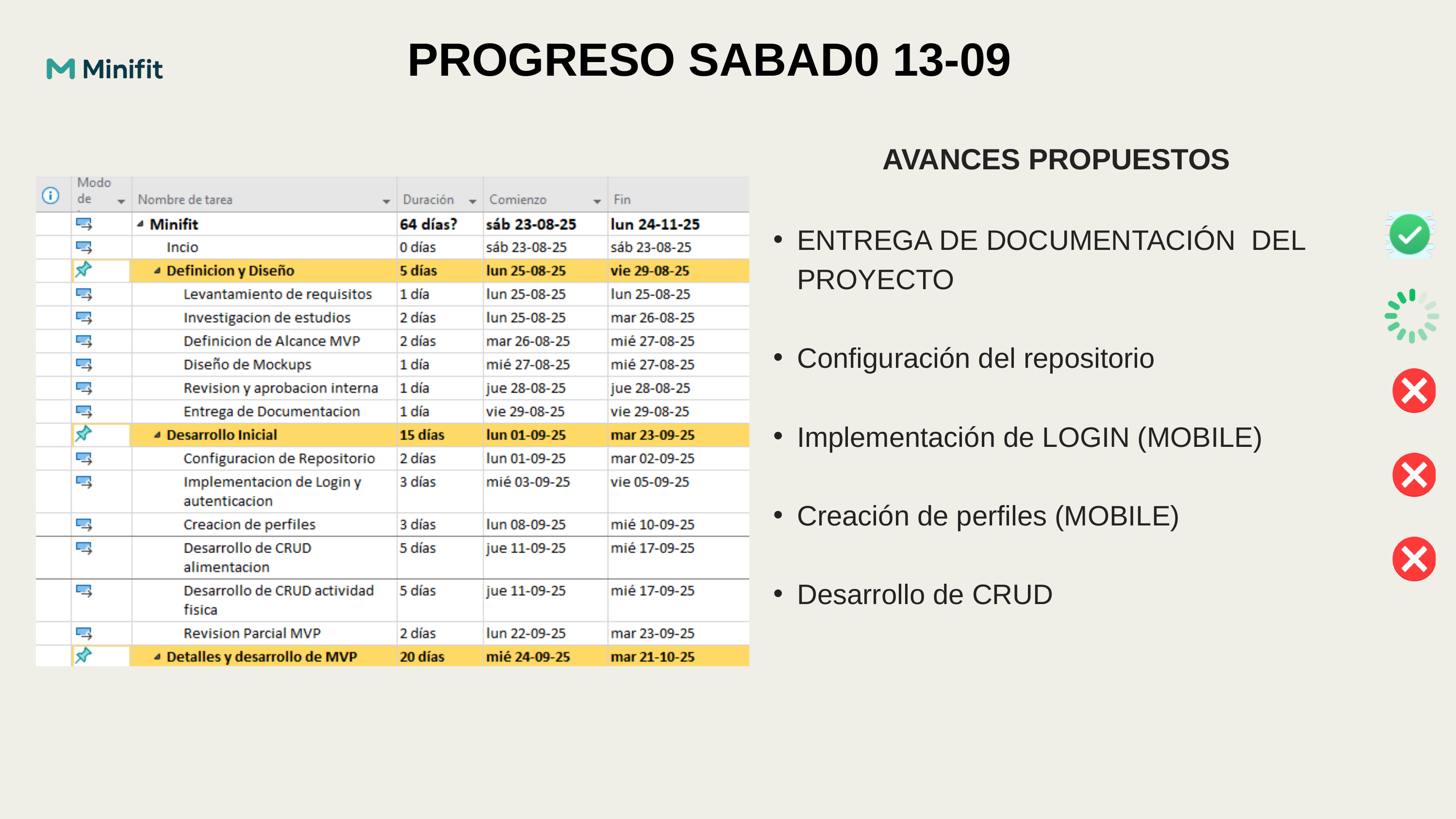

PROGRESO SABAD0 13-09
AVANCES PROPUESTOS

ENTREGA DE DOCUMENTACIÓN  DEL PROYECTO

Configuración del repositorio

Implementación de LOGIN (MOBILE)

Creación de perfiles (MOBILE)

Desarrollo de CRUD